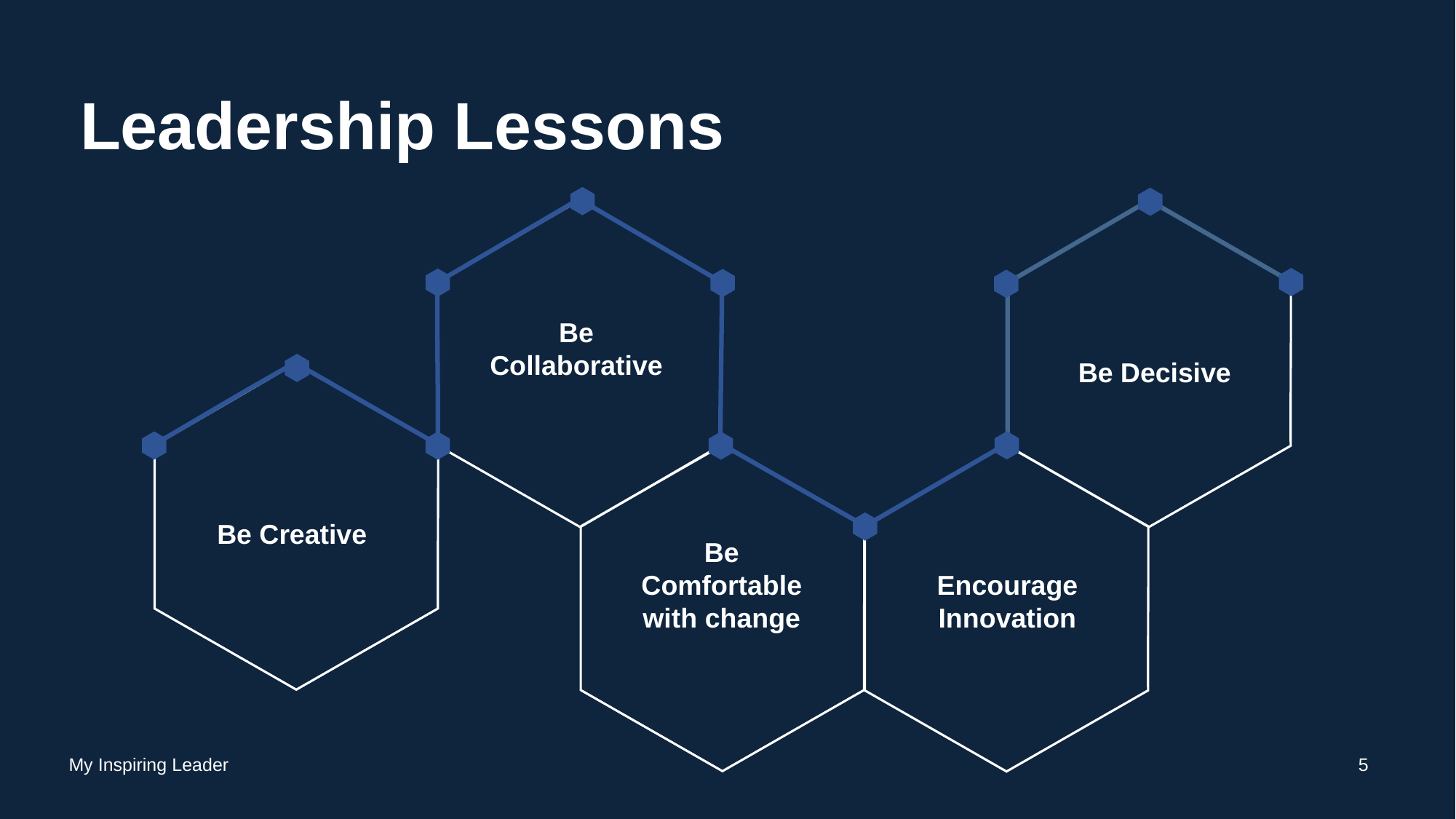

# Leadership Lessons
Be Collaborative
Be Decisive
Be Creative
Be Comfortable with change
Encourage Innovation
5
My Inspiring Leader